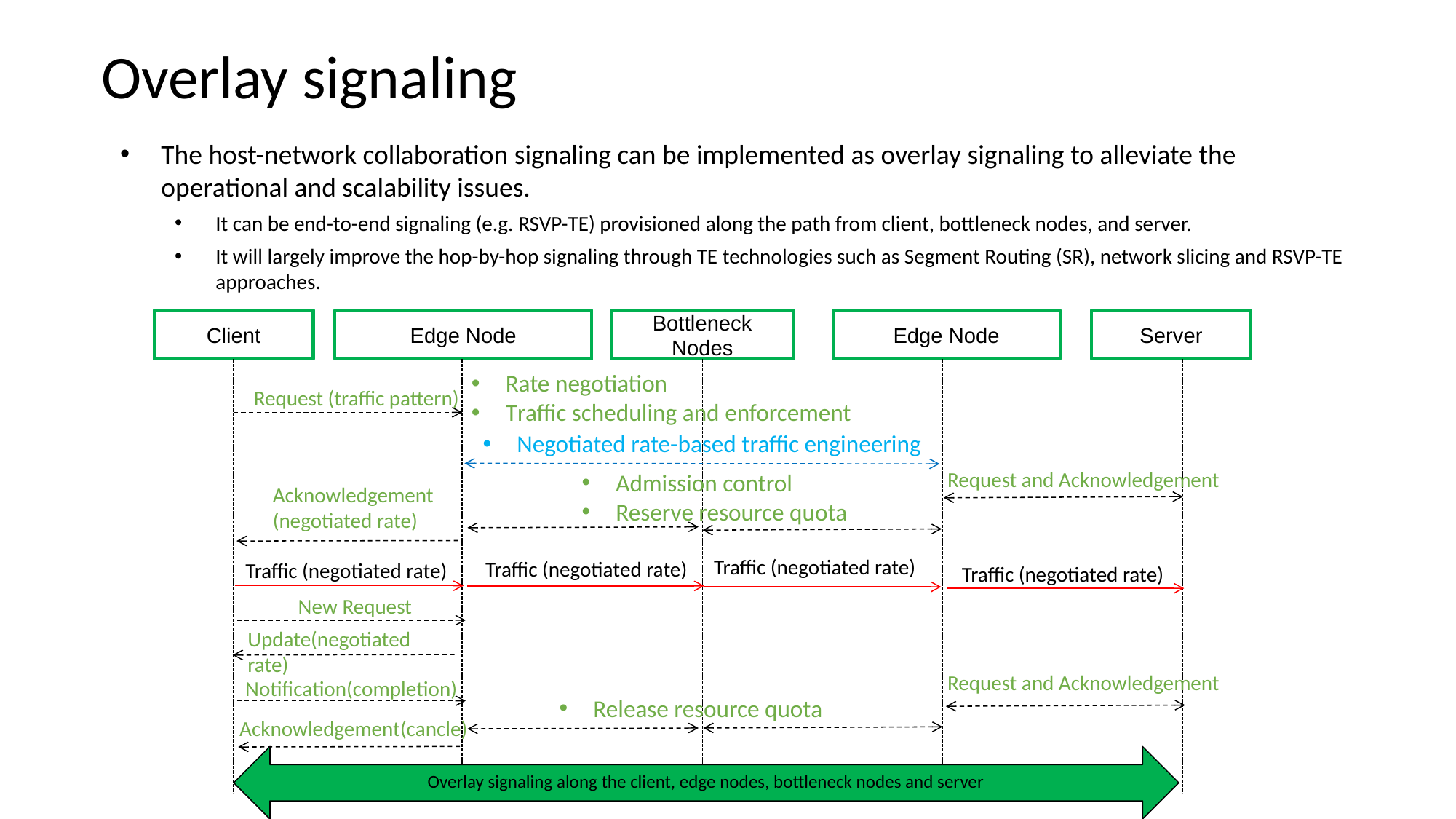

# Overlay signaling
The host-network collaboration signaling can be implemented as overlay signaling to alleviate the operational and scalability issues.
It can be end-to-end signaling (e.g. RSVP-TE) provisioned along the path from client, bottleneck nodes, and server.
It will largely improve the hop-by-hop signaling through TE technologies such as Segment Routing (SR), network slicing and RSVP-TE approaches.

Client
Edge Node
Bottleneck Nodes
Edge Node
Server
Request (traffic pattern)
Acknowledgement
(negotiated rate)
Traffic (negotiated rate)
Traffic (negotiated rate)
Traffic (negotiated rate)
Traffic (negotiated rate)
Rate negotiation
Traffic scheduling and enforcement
Negotiated rate-based traffic engineering
Request and Acknowledgement
Admission control
Reserve resource quota
New Request
Update(negotiated rate)
Request and Acknowledgement
Notification(completion)
Release resource quota
Acknowledgement(cancle)
Overlay signaling along the client, edge nodes, bottleneck nodes and server